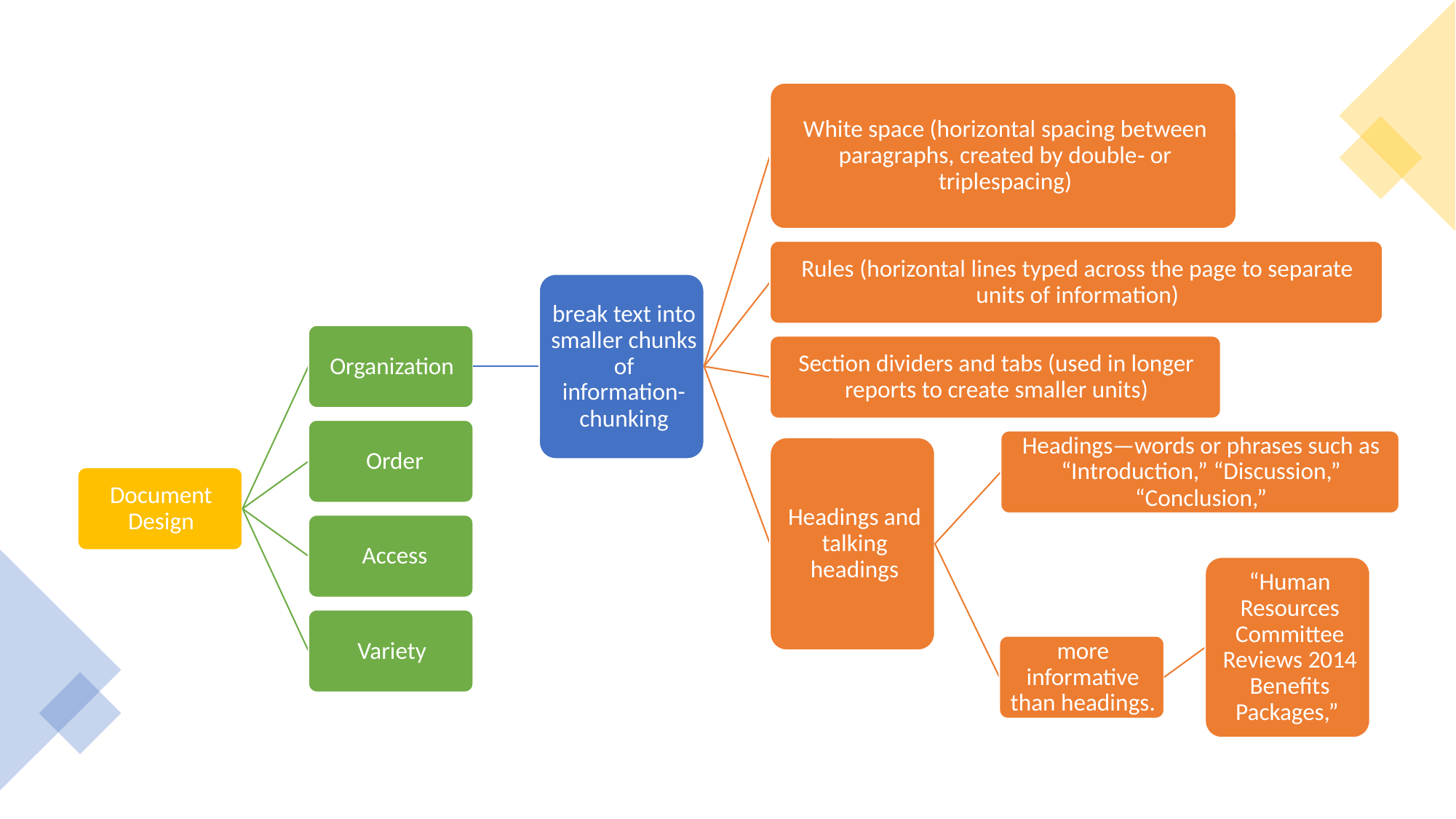

#
Document Design

Organization

break text into smaller chunks of information- chunking

White space (horizontal spacing between paragraphs, created by double‐ or triplespacing)

Rules (horizontal lines typed across the page to separate units of information)

Section dividers and tabs (used in longer reports to create smaller units)

Headings and talking headings

Headings—words or phrases such as “Introduction,” “Discussion,” “Conclusion,”

more informative than headings.

“Human Resources Committee Reviews 2014 Benefits Packages,”

 Order

 Access

Variety